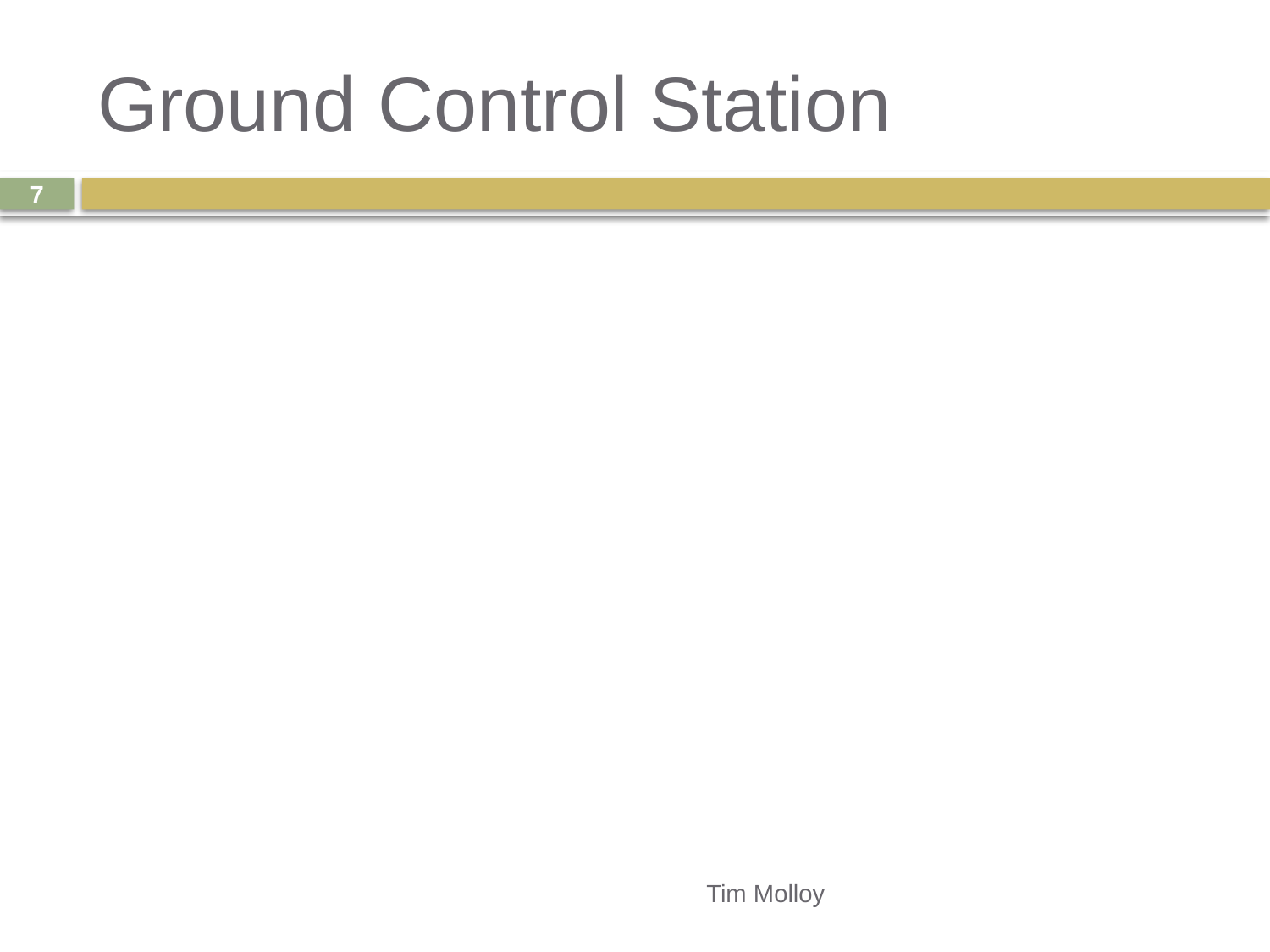

# Ground Control Station
7

Tim Molloy